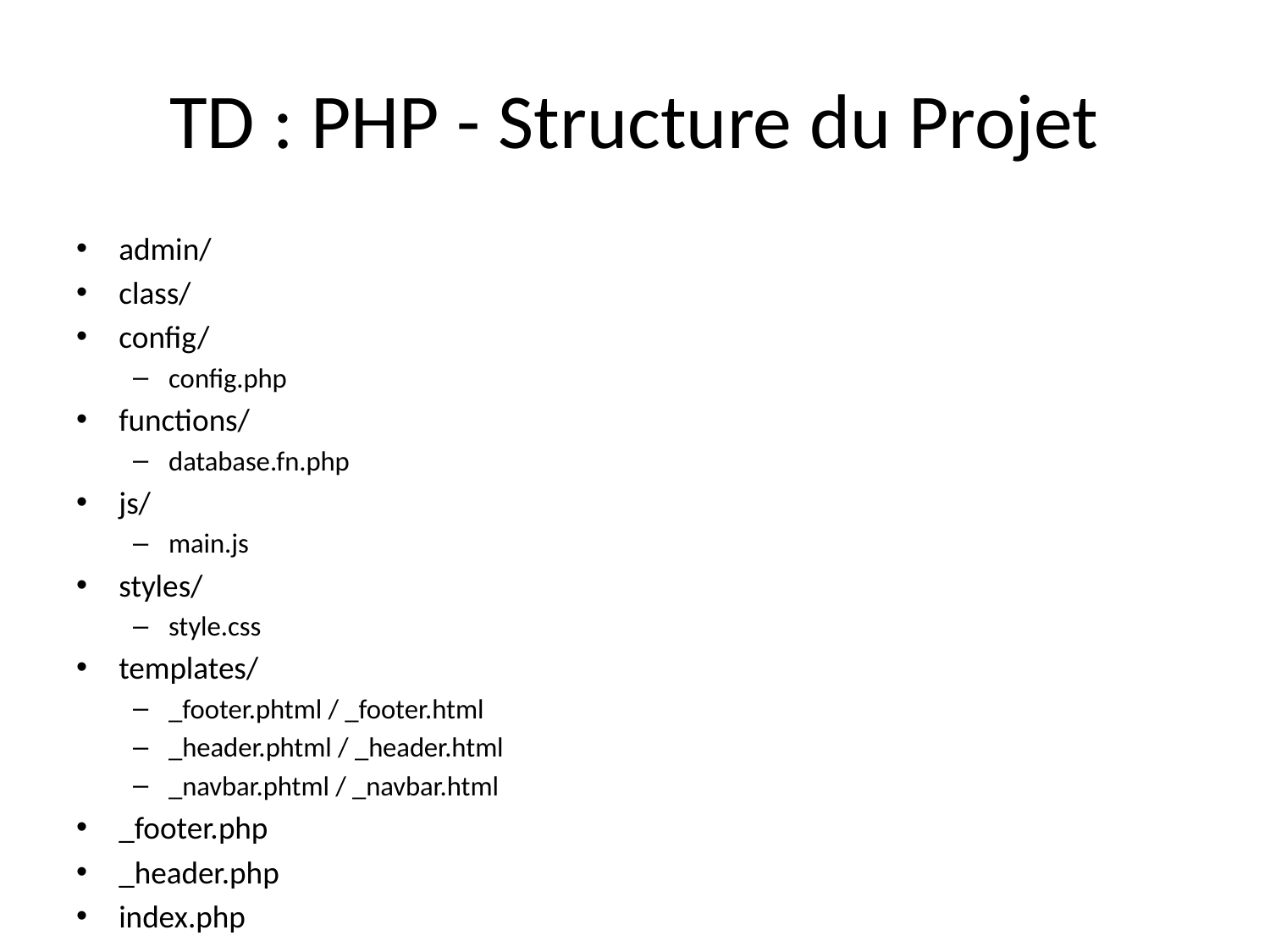

# TD : PHP - Structure du Projet
admin/
class/
config/
config.php
functions/
database.fn.php
js/
main.js
styles/
style.css
templates/
_footer.phtml / _footer.html
_header.phtml / _header.html
_navbar.phtml / _navbar.html
_footer.php
_header.php
index.php